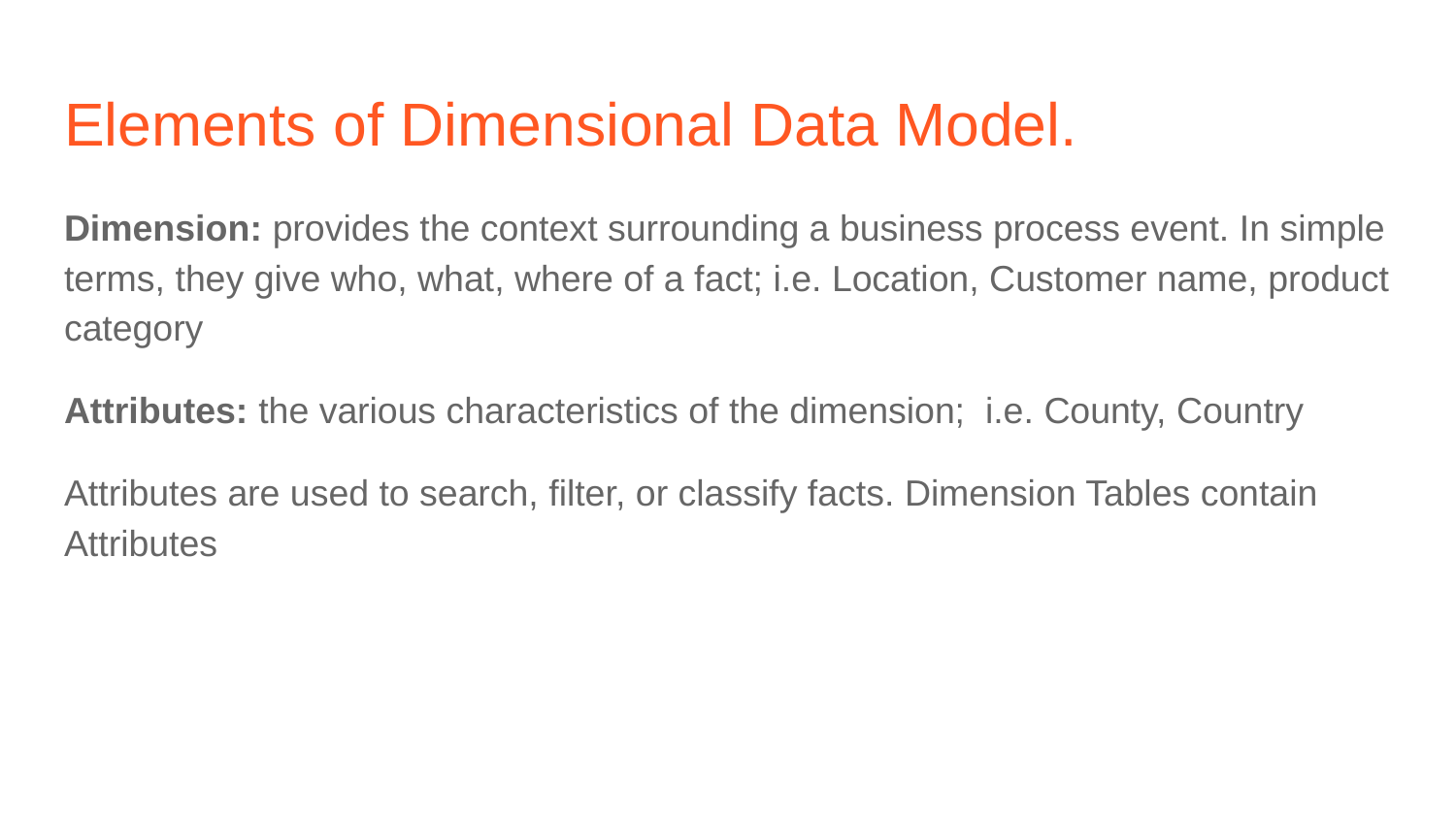

# Elements of Dimensional Data Model.
Dimension: provides the context surrounding a business process event. In simple terms, they give who, what, where of a fact; i.e. Location, Customer name, product category
Attributes: the various characteristics of the dimension;  i.e. County, Country
Attributes are used to search, filter, or classify facts. Dimension Tables contain Attributes